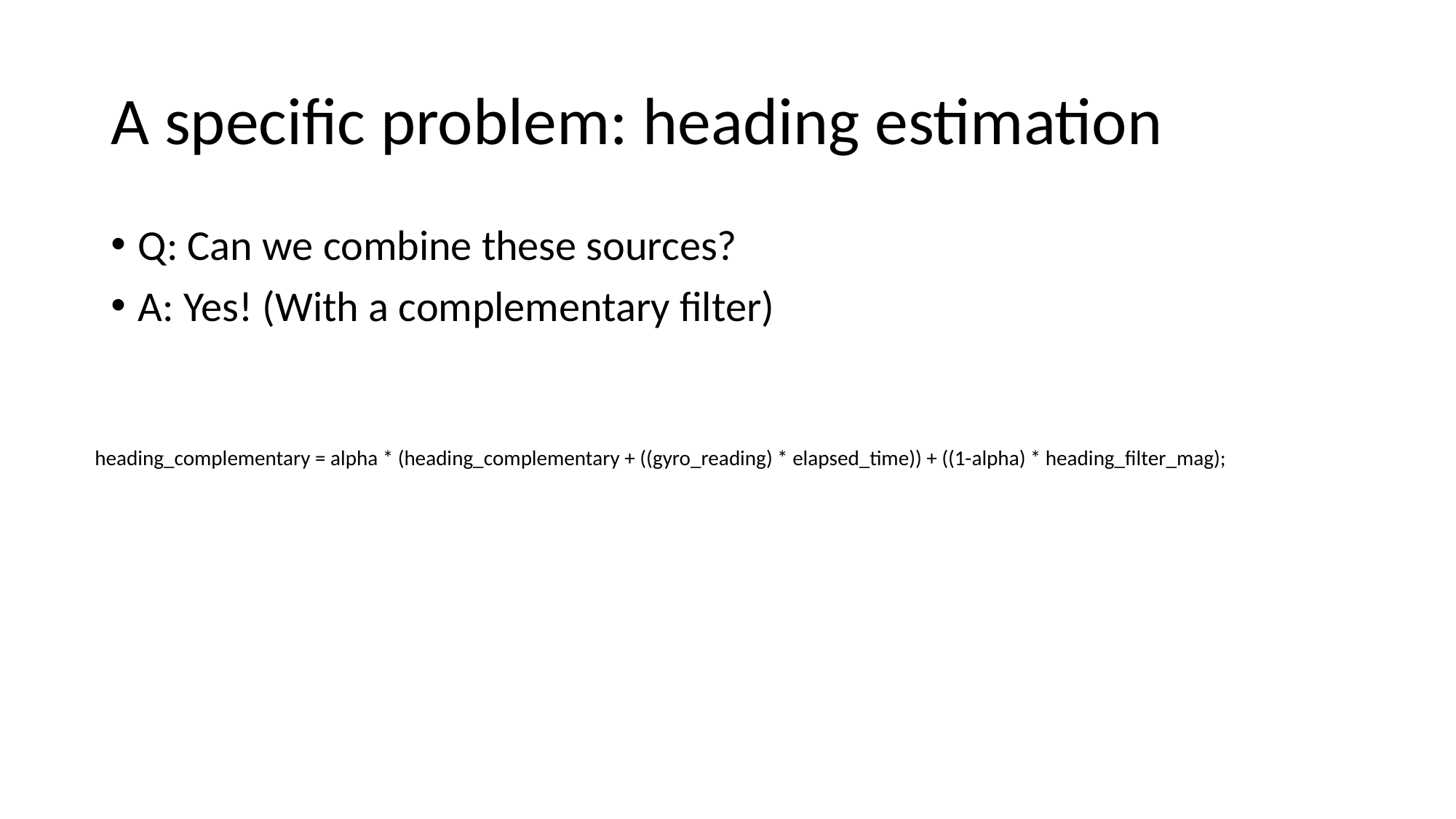

# A specific problem: heading estimation
Q: Can we combine these sources?
A: Yes! (With a complementary filter)
heading_complementary = alpha * (heading_complementary + ((gyro_reading) * elapsed_time)) + ((1-alpha) * heading_filter_mag);